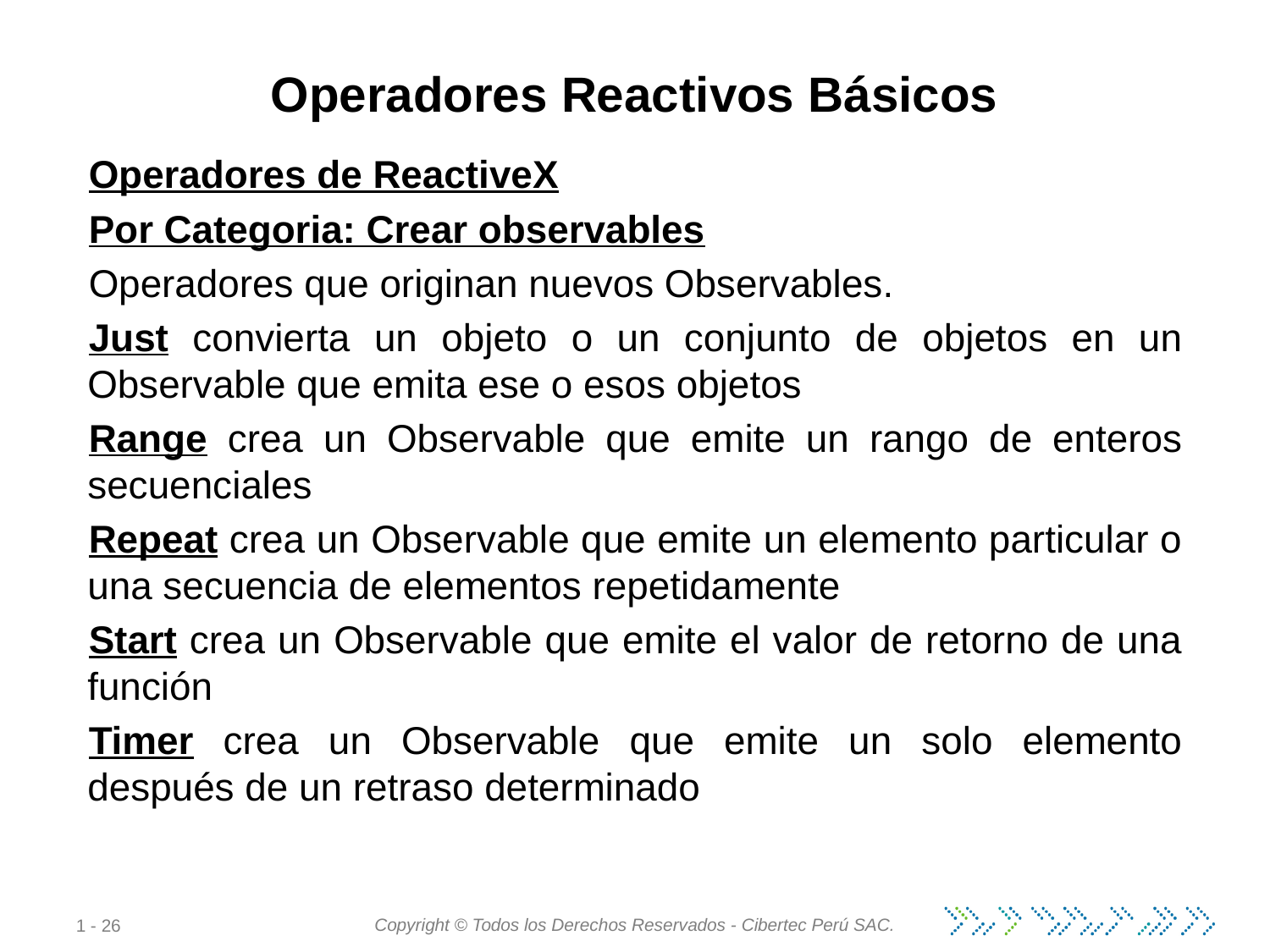

# Operadores Reactivos Básicos
Operadores de ReactiveX
Por Categoria: Crear observables
Operadores que originan nuevos Observables.
Just convierta un objeto o un conjunto de objetos en un Observable que emita ese o esos objetos
Range crea un Observable que emite un rango de enteros secuenciales
Repeat crea un Observable que emite un elemento particular o una secuencia de elementos repetidamente
Start crea un Observable que emite el valor de retorno de una función
Timer crea un Observable que emite un solo elemento después de un retraso determinado